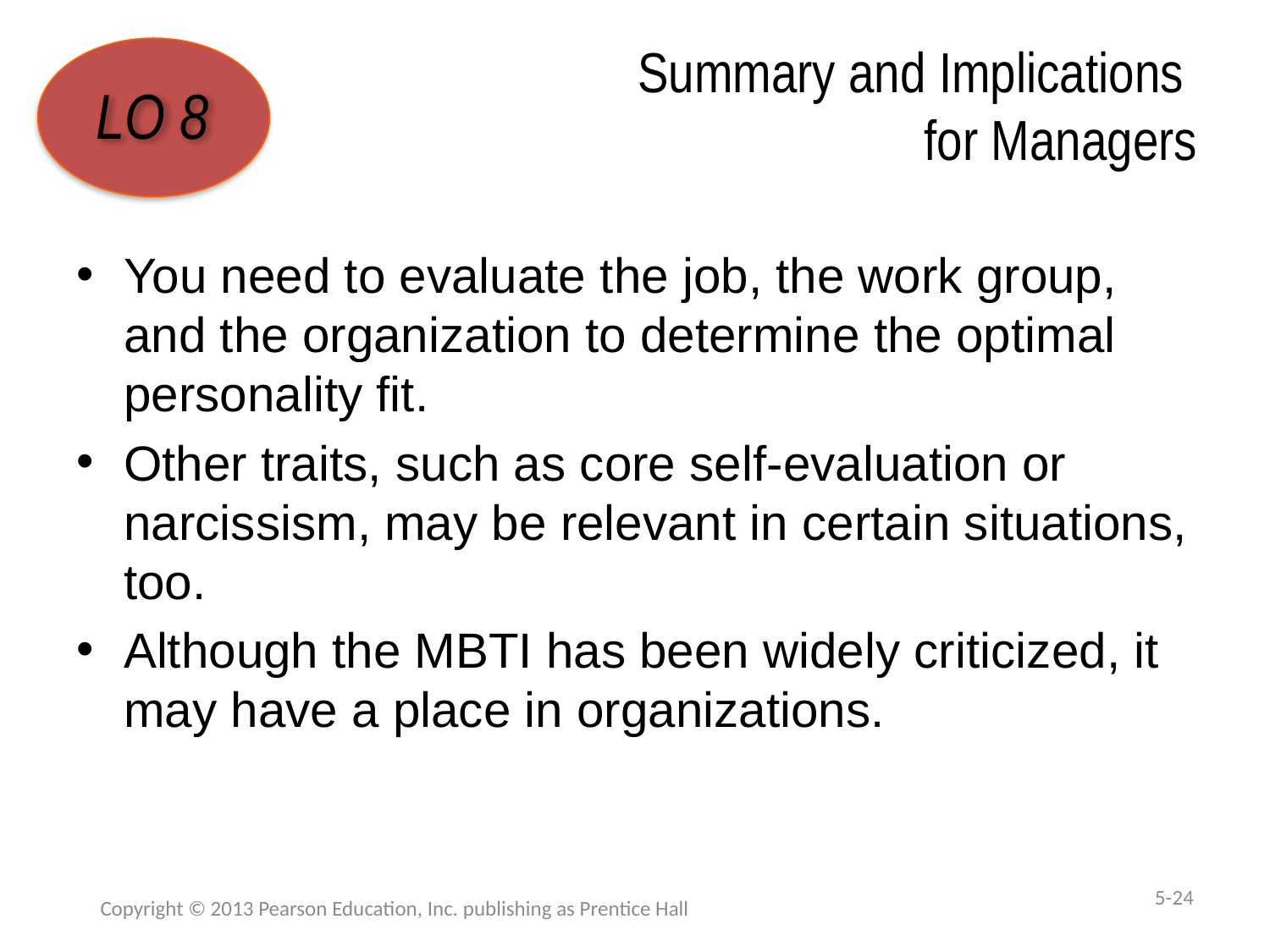

# Summary and Implications for Managers

LO 8
You need to evaluate the job, the work group, and the organization to determine the optimal personality fit.
Other traits, such as core self-evaluation or narcissism, may be relevant in certain situations, too.
Although the MBTI has been widely criticized, it may have a place in organizations.
5-24
Copyright © 2013 Pearson Education, Inc. publishing as Prentice Hall